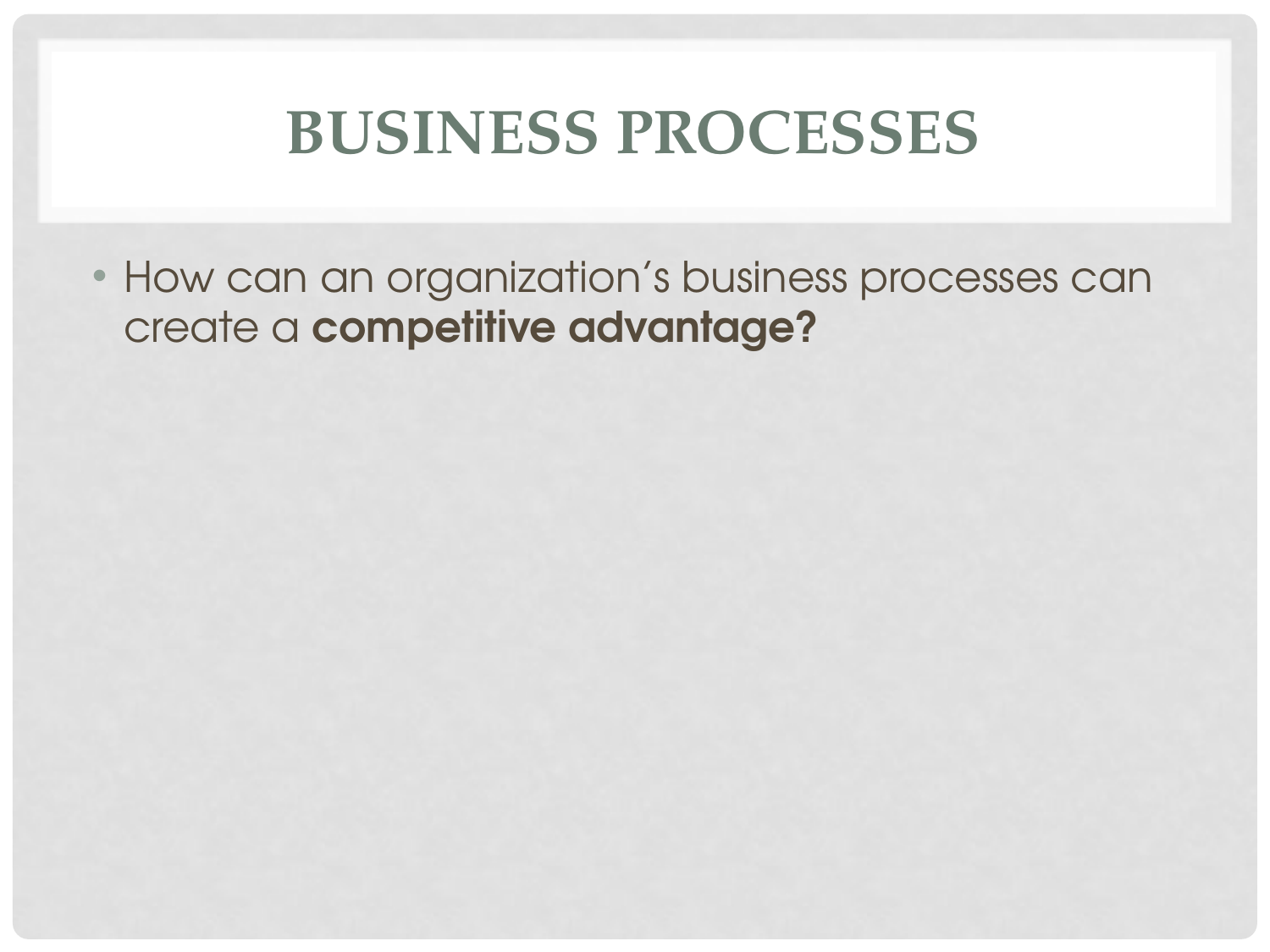

# Business Processes
How can an organization’s business processes can create a competitive advantage?